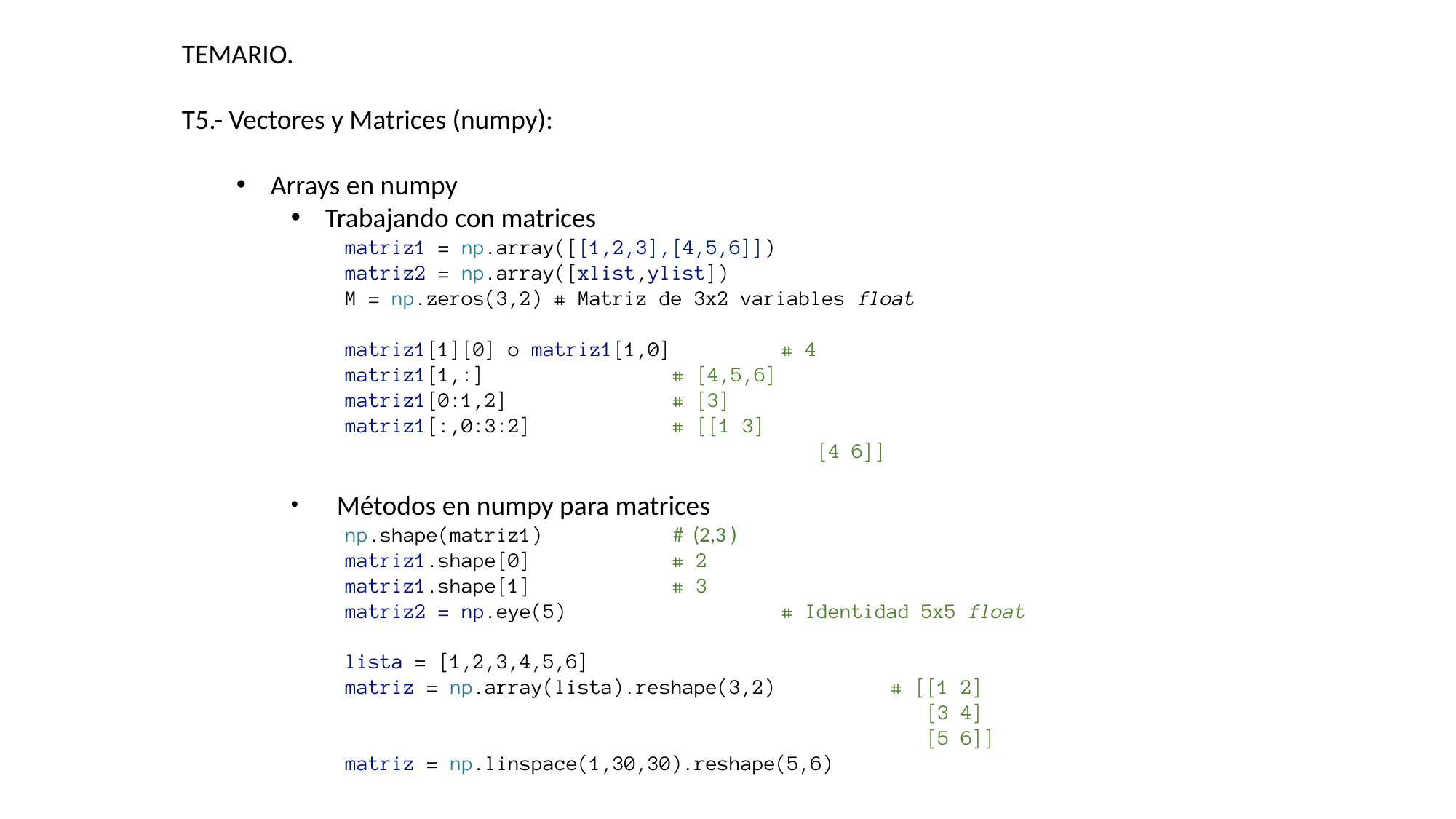

TEMARIO.

T5.- Vectores y Matrices (numpy):

Arrays en numpy
Trabajando con matrices
matriz1 = np.array([[1,2,3],[4,5,6]])
matriz2 = np.array([xlist,ylist])
M = np.zeros(3,2) # Matriz de 3x2 variables float

matriz1[1][0] o matriz1[1,0]  	# 4
matriz1[1,:]      		# [4,5,6]
matriz1[0:1,2]    		# [3]
matriz1[:,0:3:2]  		# [[1 3]
                     		   [4 6]]

 Métodos en numpy para matrices
np.shape(matriz1)		#  (2,3 )
matriz1.shape[0]  		# 2
matriz1.shape[1]  		# 3
matriz2 = np.eye(5) 		# Identidad 5x5 float

lista = [1,2,3,4,5,6]
matriz = np.array(lista).reshape(3,2) 	# [[1 2]
                     		   	   [3 4]
           				   [5 6]]
matriz = np.linspace(1,30,30).reshape(5,6)